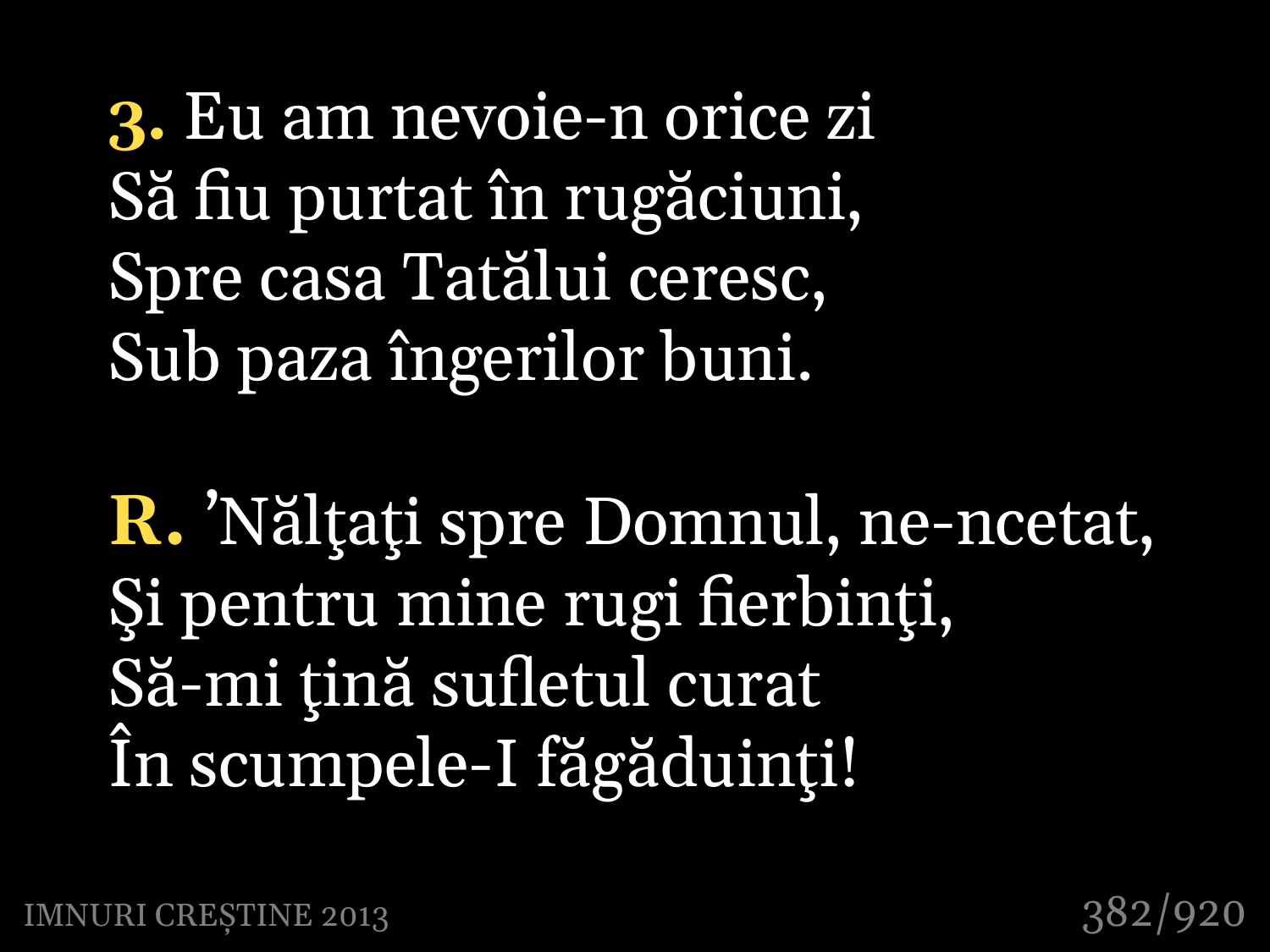

3. Eu am nevoie-n orice zi
Să fiu purtat în rugăciuni,
Spre casa Tatălui ceresc,
Sub paza îngerilor buni.

R. ’Nălţaţi spre Domnul, ne-ncetat,
Şi pentru mine rugi fierbinţi,
Să-mi ţină sufletul curat
În scumpele-I făgăduinţi!
382/920
IMNURI CREȘTINE 2013